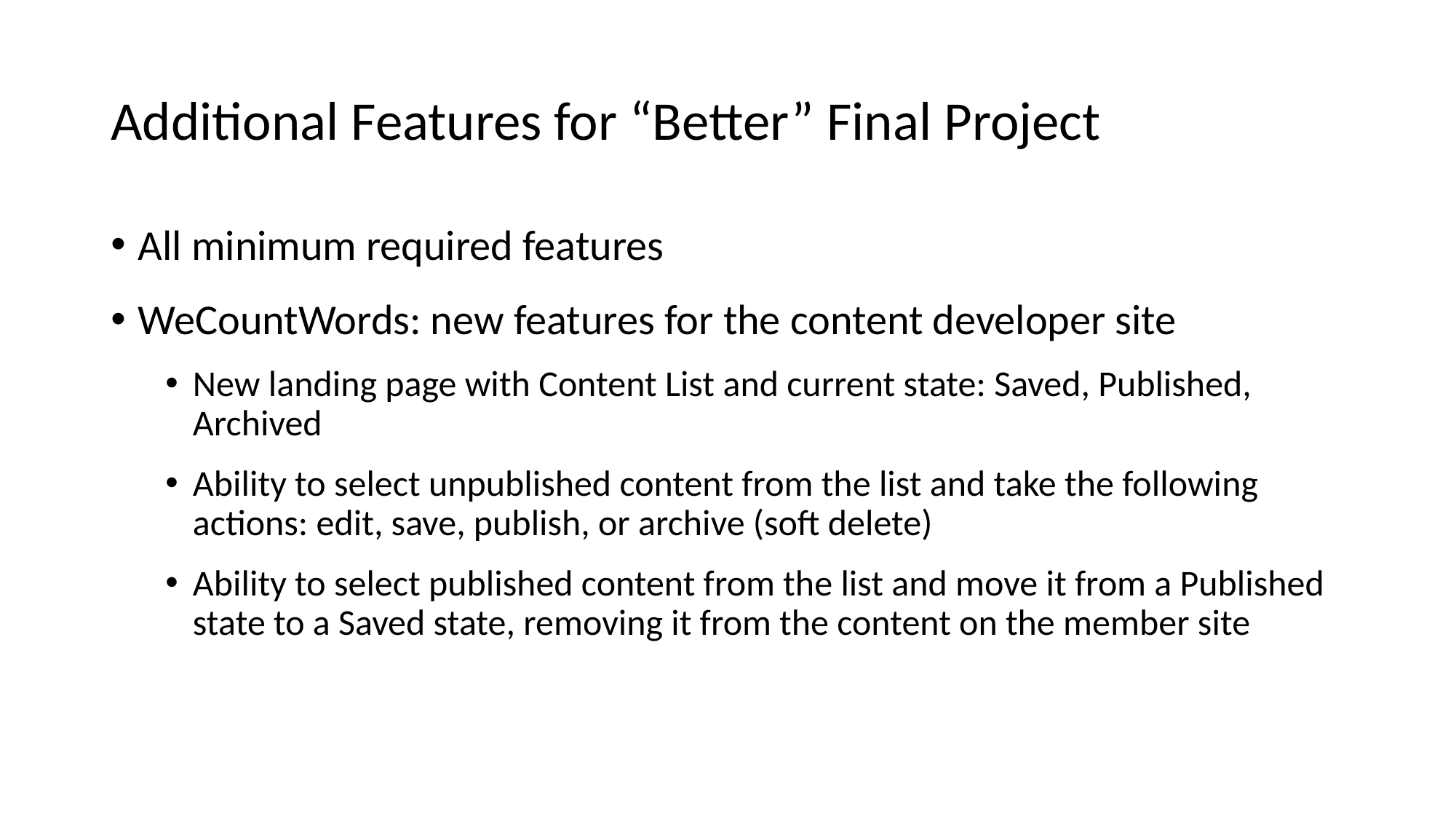

# Additional Features for “Better” Final Project
All minimum required features
WeCountWords: new features for the content developer site
New landing page with Content List and current state: Saved, Published, Archived
Ability to select unpublished content from the list and take the following actions: edit, save, publish, or archive (soft delete)
Ability to select published content from the list and move it from a Published state to a Saved state, removing it from the content on the member site